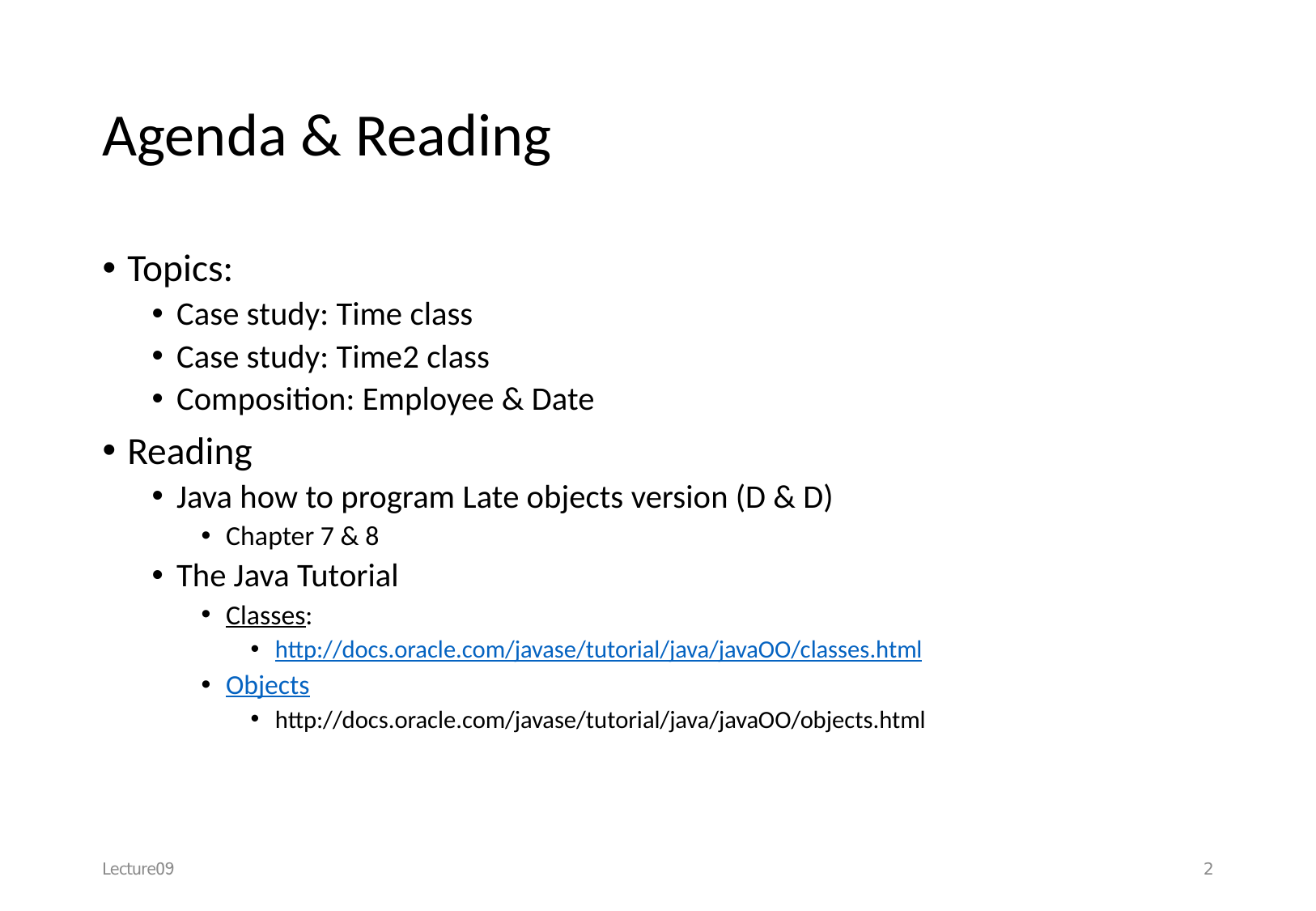

# Agenda & Reading
Topics:
Case study: Time class
Case study: Time2 class
Composition: Employee & Date
Reading
Java how to program Late objects version (D & D)
Chapter 7 & 8
The Java Tutorial
Classes:
http://docs.oracle.com/javase/tutorial/java/javaOO/classes.html
Objects
http://docs.oracle.com/javase/tutorial/java/javaOO/objects.html

Lecture09
2